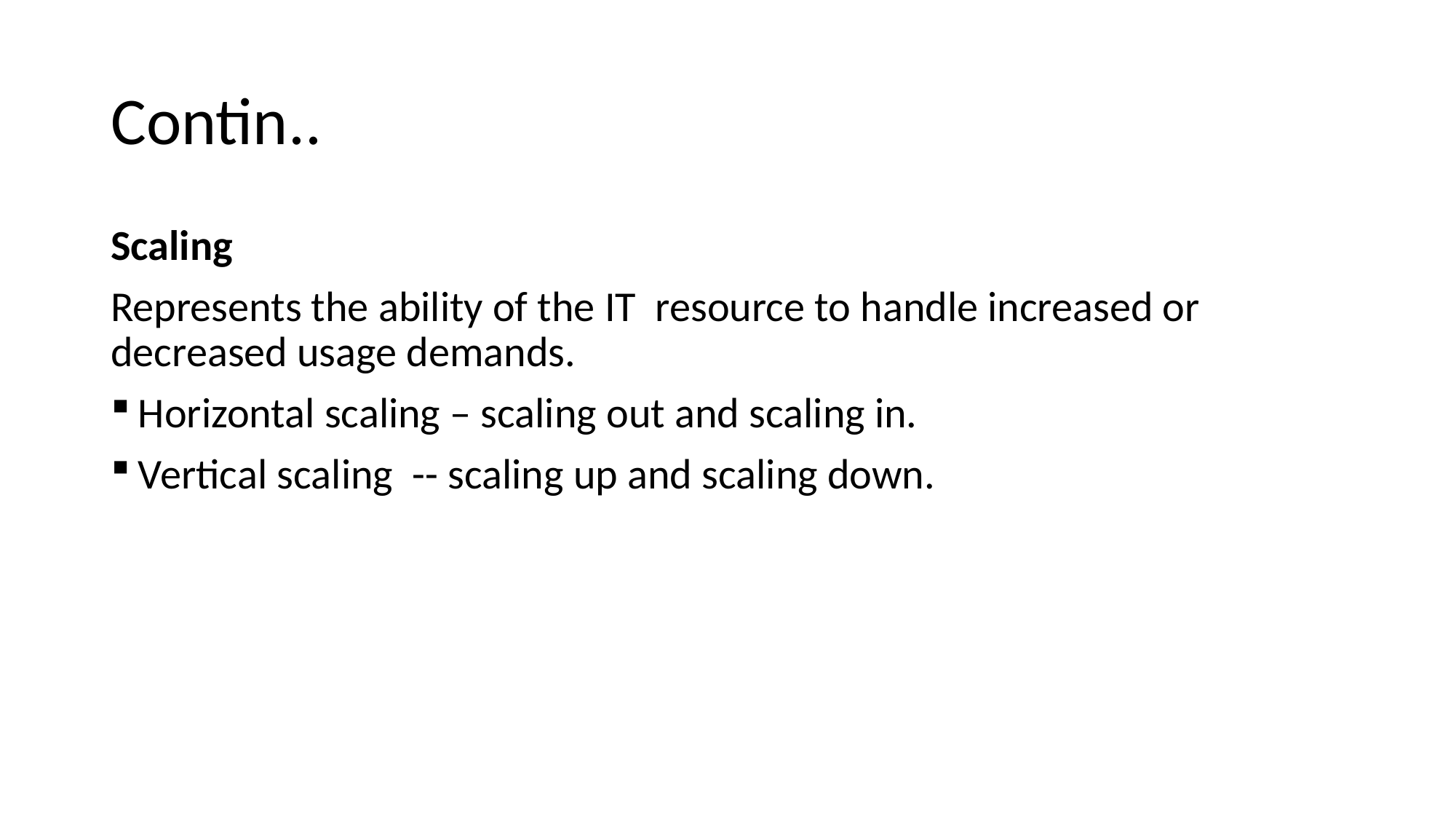

# Contin..
Scaling
Represents the ability of the IT  resource to handle increased or decreased usage demands.
Horizontal scaling – scaling out and scaling in.
Vertical scaling  -- scaling up and scaling down.